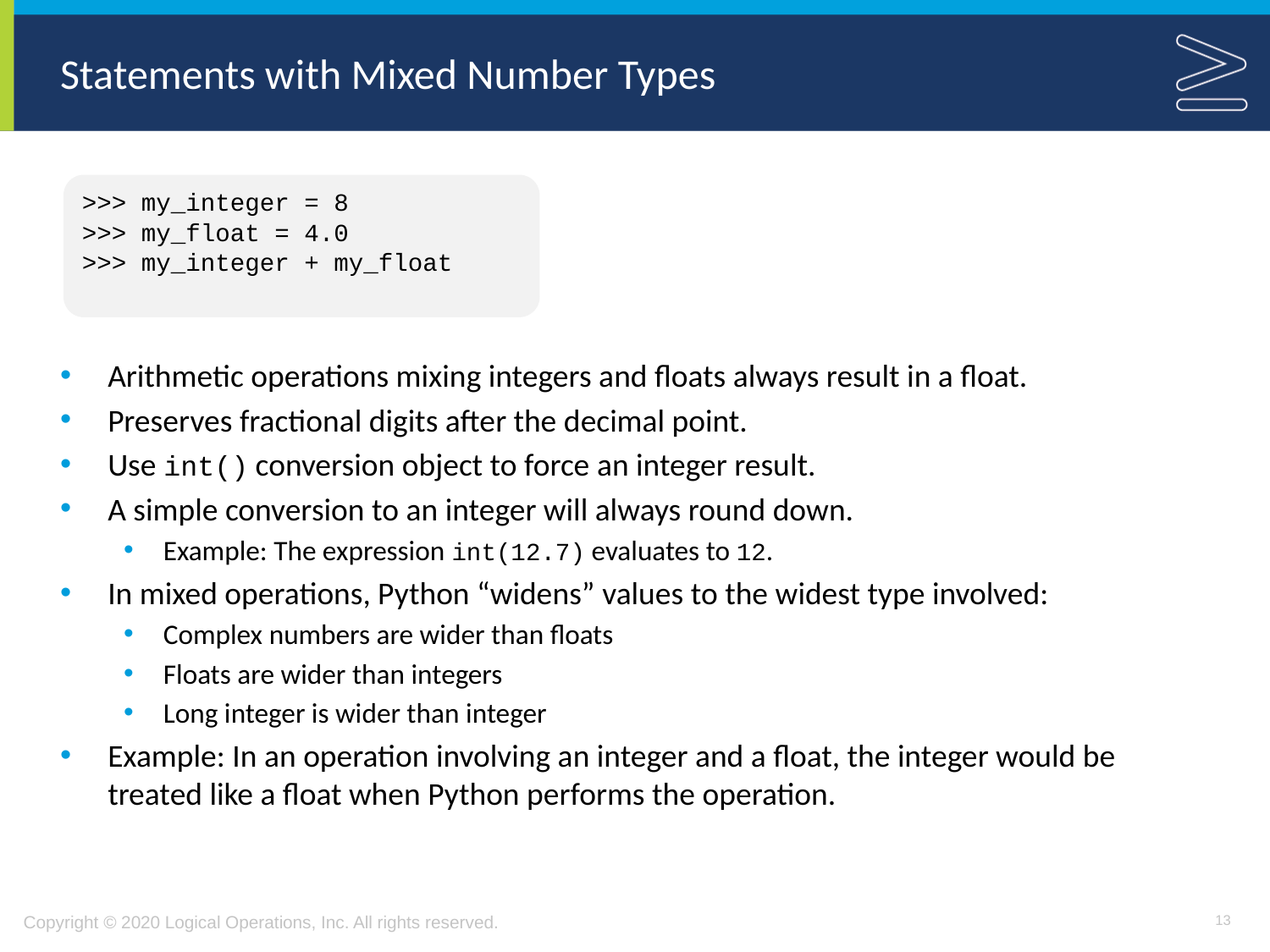

# Statements with Mixed Number Types
>>> my_integer = 8
>>> my_float = 4.0
>>> my_integer + my_float
Arithmetic operations mixing integers and floats always result in a float.
Preserves fractional digits after the decimal point.
Use int() conversion object to force an integer result.
A simple conversion to an integer will always round down.
Example: The expression int(12.7) evaluates to 12.
In mixed operations, Python “widens” values to the widest type involved:
Complex numbers are wider than floats
Floats are wider than integers
Long integer is wider than integer
Example: In an operation involving an integer and a float, the integer would be treated like a float when Python performs the operation.
13